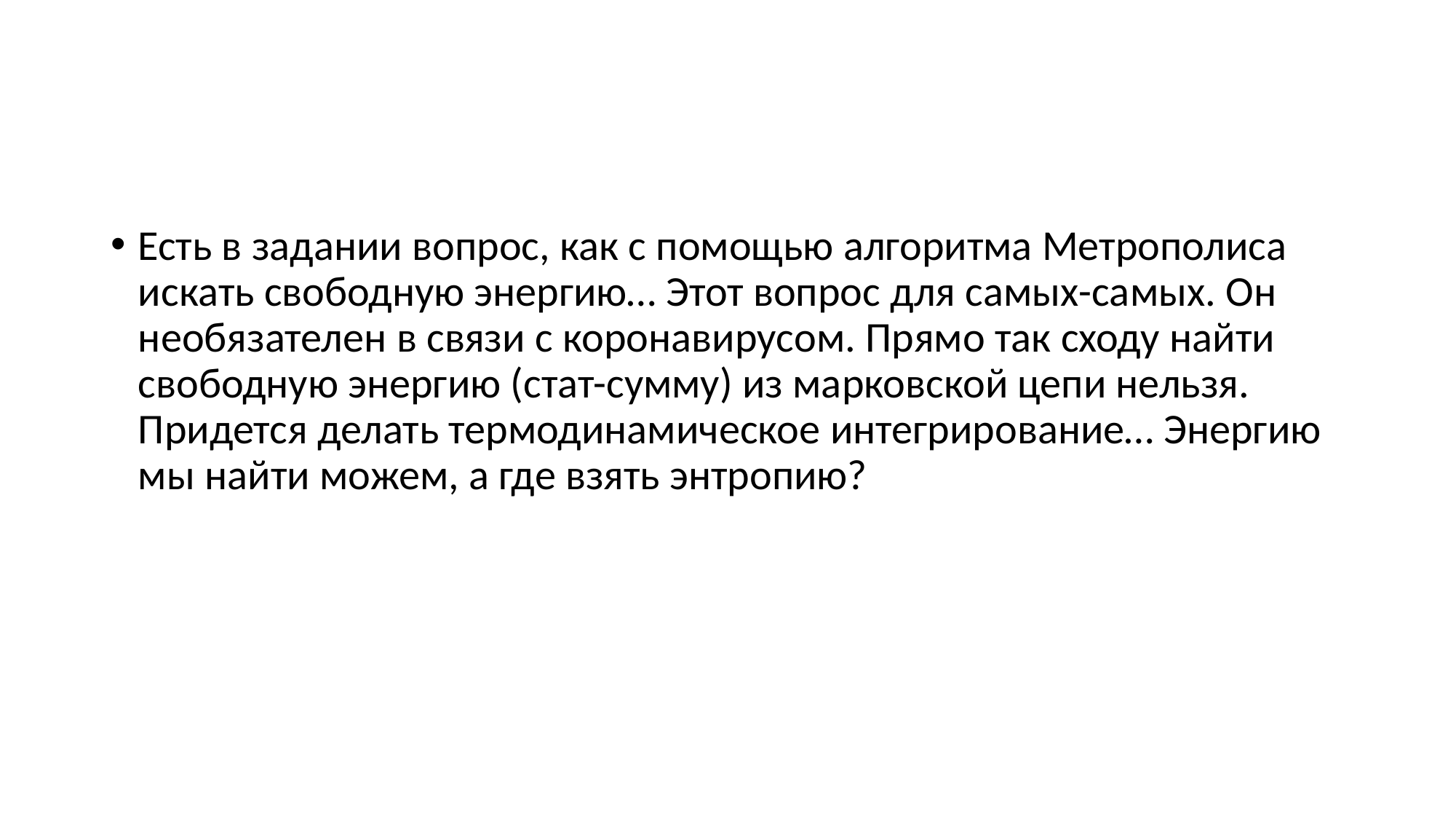

#
Есть в задании вопрос, как с помощью алгоритма Метрополиса искать свободную энергию… Этот вопрос для самых-самых. Он необязателен в связи с коронавирусом. Прямо так сходу найти свободную энергию (стат-сумму) из марковской цепи нельзя. Придется делать термодинамическое интегрирование… Энергию мы найти можем, а где взять энтропию?